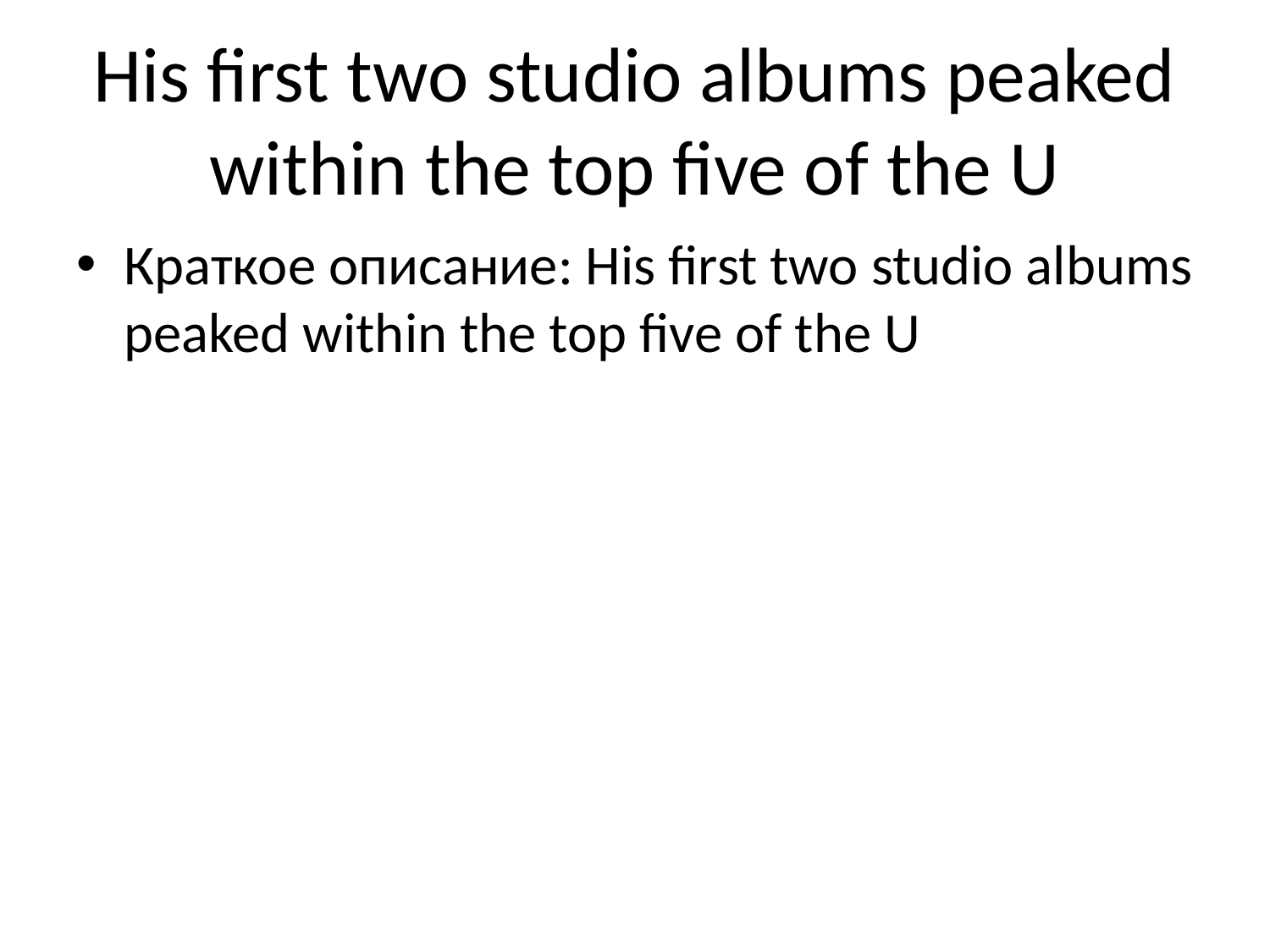

# His first two studio albums peaked within the top five of the U
Краткое описание: His first two studio albums peaked within the top five of the U